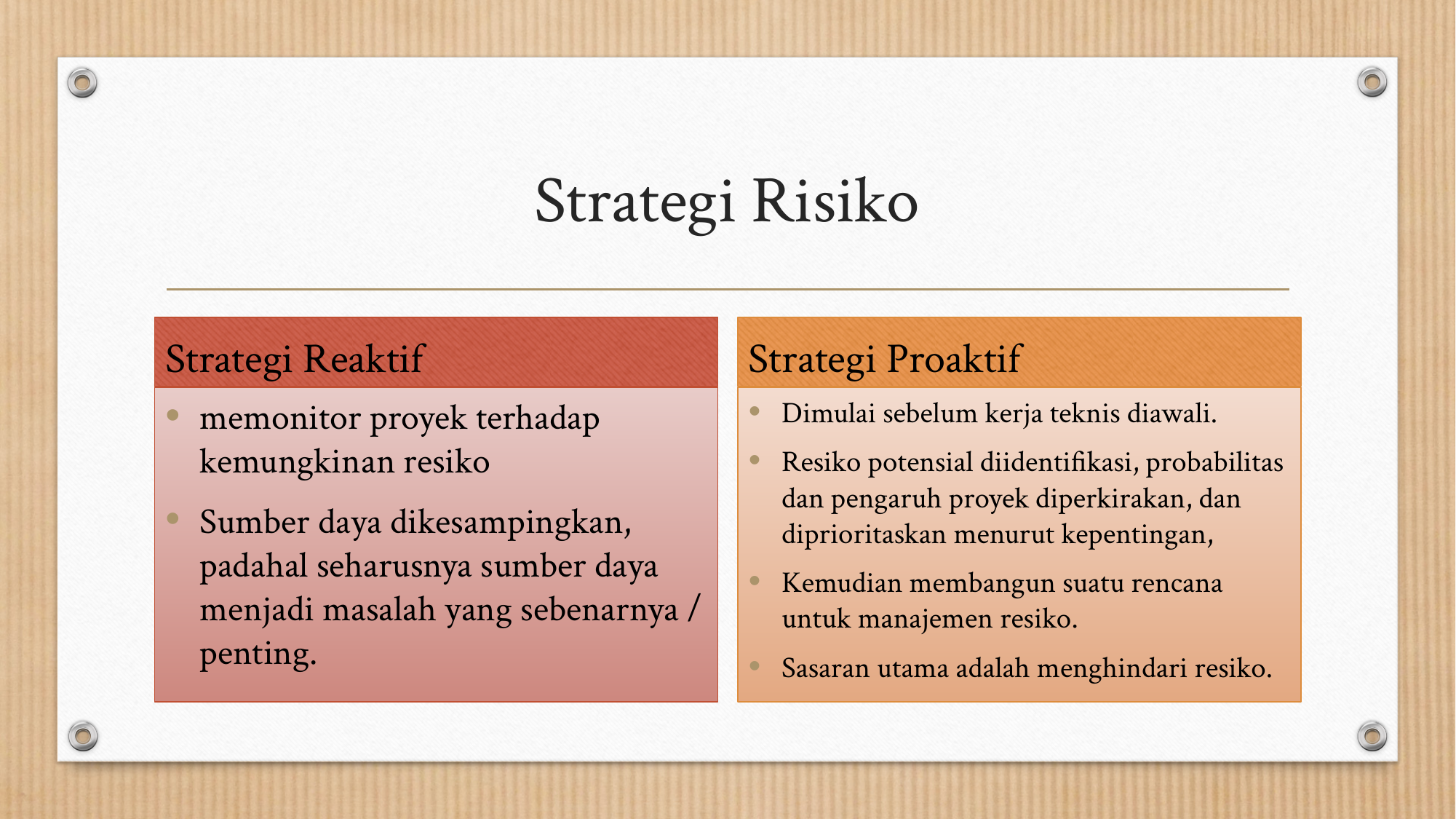

# Strategi Risiko
Strategi Reaktif
Strategi Proaktif
memonitor proyek terhadap kemungkinan resiko
Sumber daya dikesampingkan, padahal seharusnya sumber daya menjadi masalah yang sebenarnya / penting.
Dimulai sebelum kerja teknis diawali.
Resiko potensial diidentifikasi, probabilitas dan pengaruh proyek diperkirakan, dan diprioritaskan menurut kepentingan,
Kemudian membangun suatu rencana untuk manajemen resiko.
Sasaran utama adalah menghindari resiko.